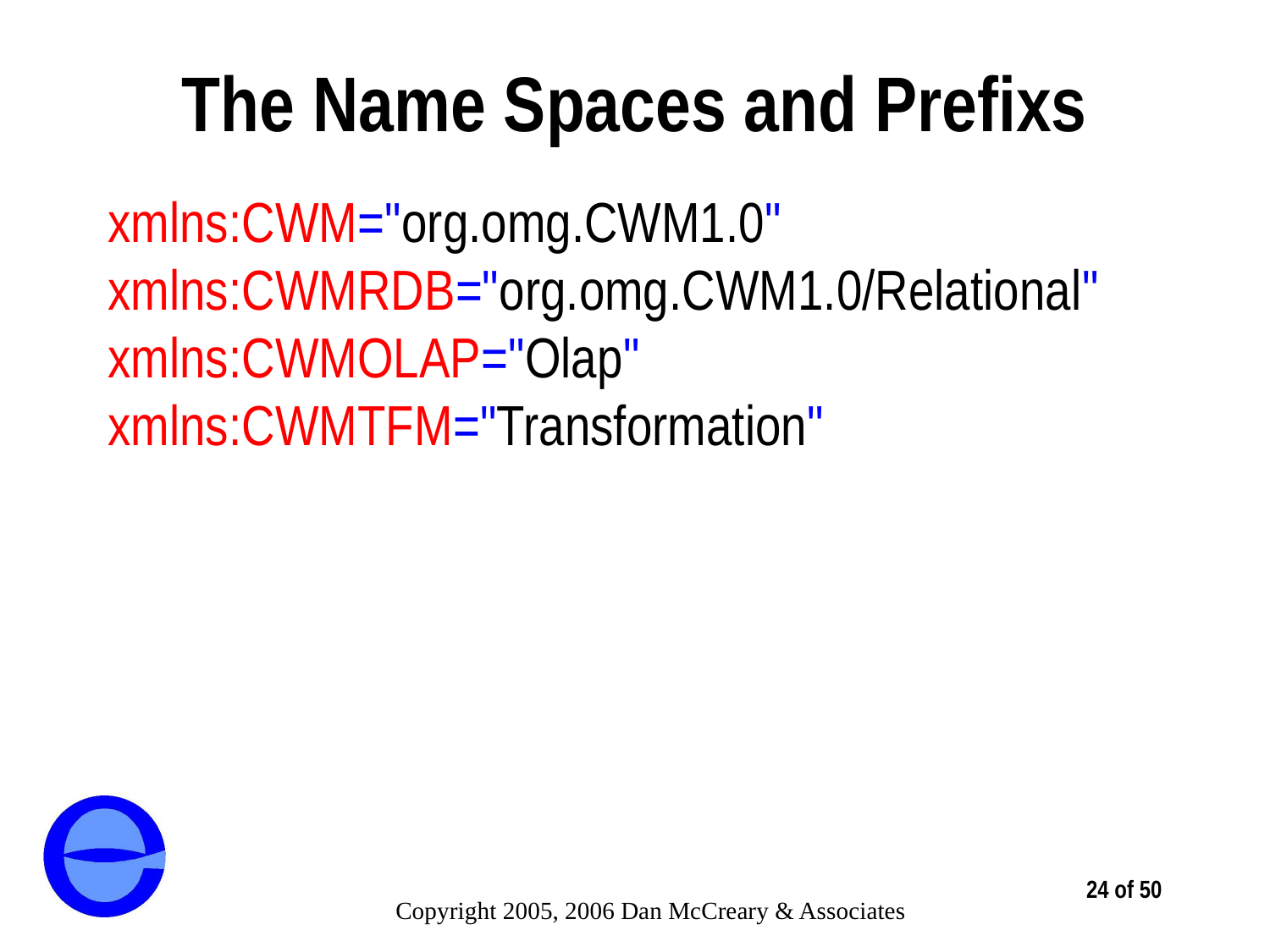

# The Name Spaces and Prefixs
xmlns:CWM="org.omg.CWM1.0" xmlns:CWMRDB="org.omg.CWM1.0/Relational" xmlns:CWMOLAP="Olap" xmlns:CWMTFM="Transformation"

24 of 50
Copyright 2005, 2006 Dan McCreary & Associates